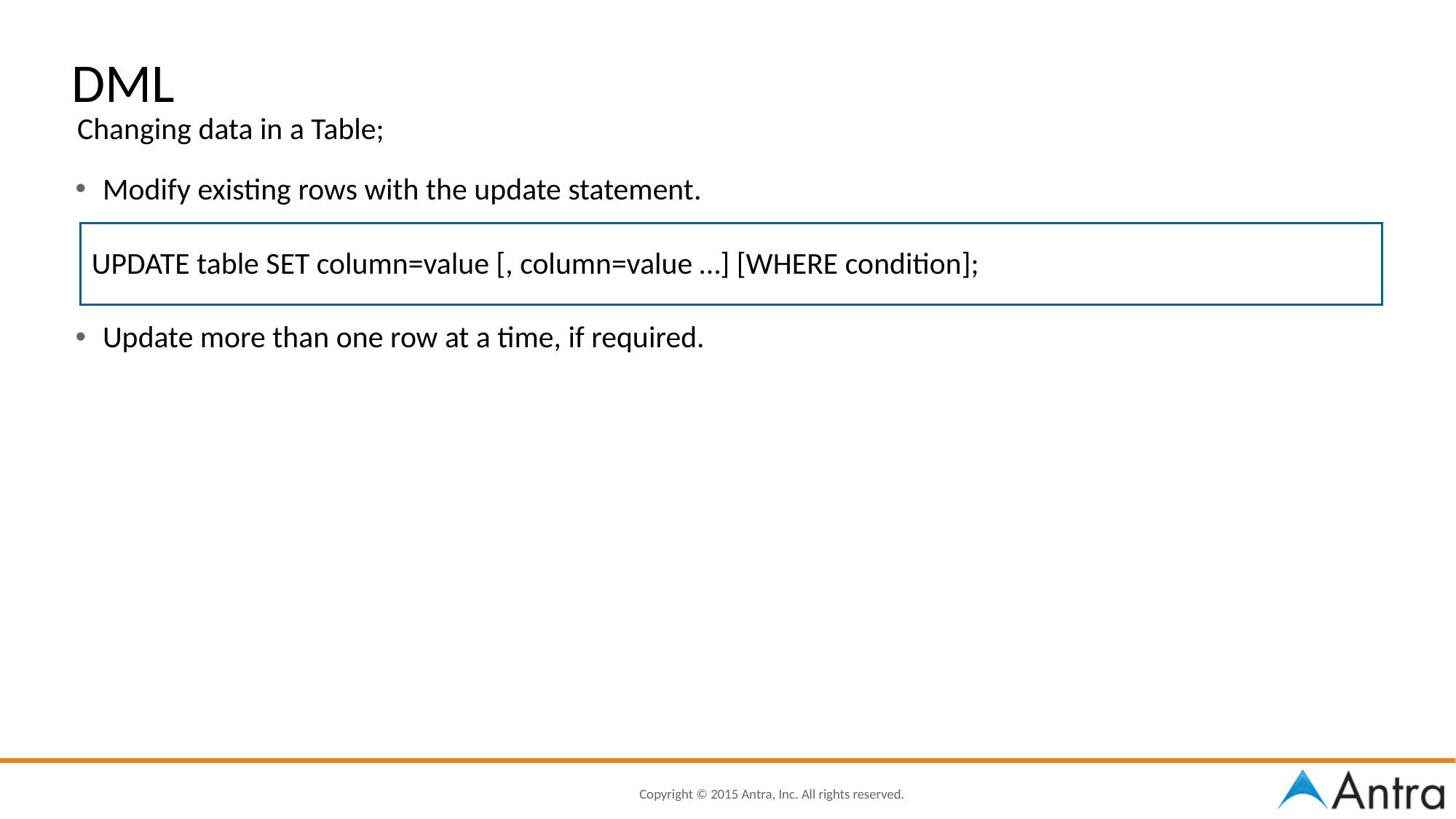

DML
Changing data in a Table;
Modify existing rows with the update statement.
UPDATE table SET column=value [, column=value …] [WHERE condition];
Update more than one row at a time, if required.